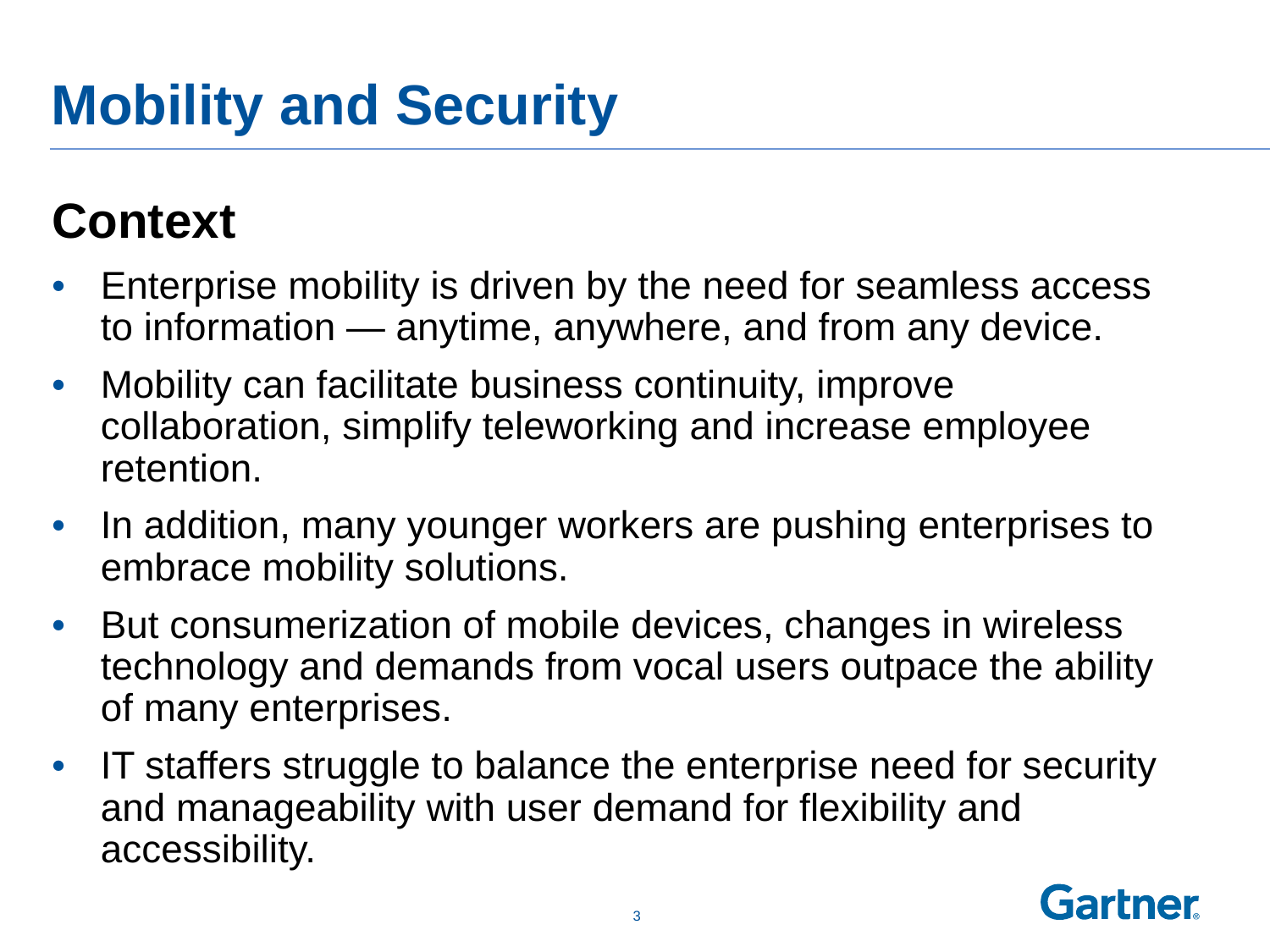

# Mobility and Security
Context
Enterprise mobility is driven by the need for seamless access to information — anytime, anywhere, and from any device.
Mobility can facilitate business continuity, improve collaboration, simplify teleworking and increase employee retention.
In addition, many younger workers are pushing enterprises to embrace mobility solutions.
But consumerization of mobile devices, changes in wireless technology and demands from vocal users outpace the ability of many enterprises.
IT staffers struggle to balance the enterprise need for security and manageability with user demand for flexibility and accessibility.
 3